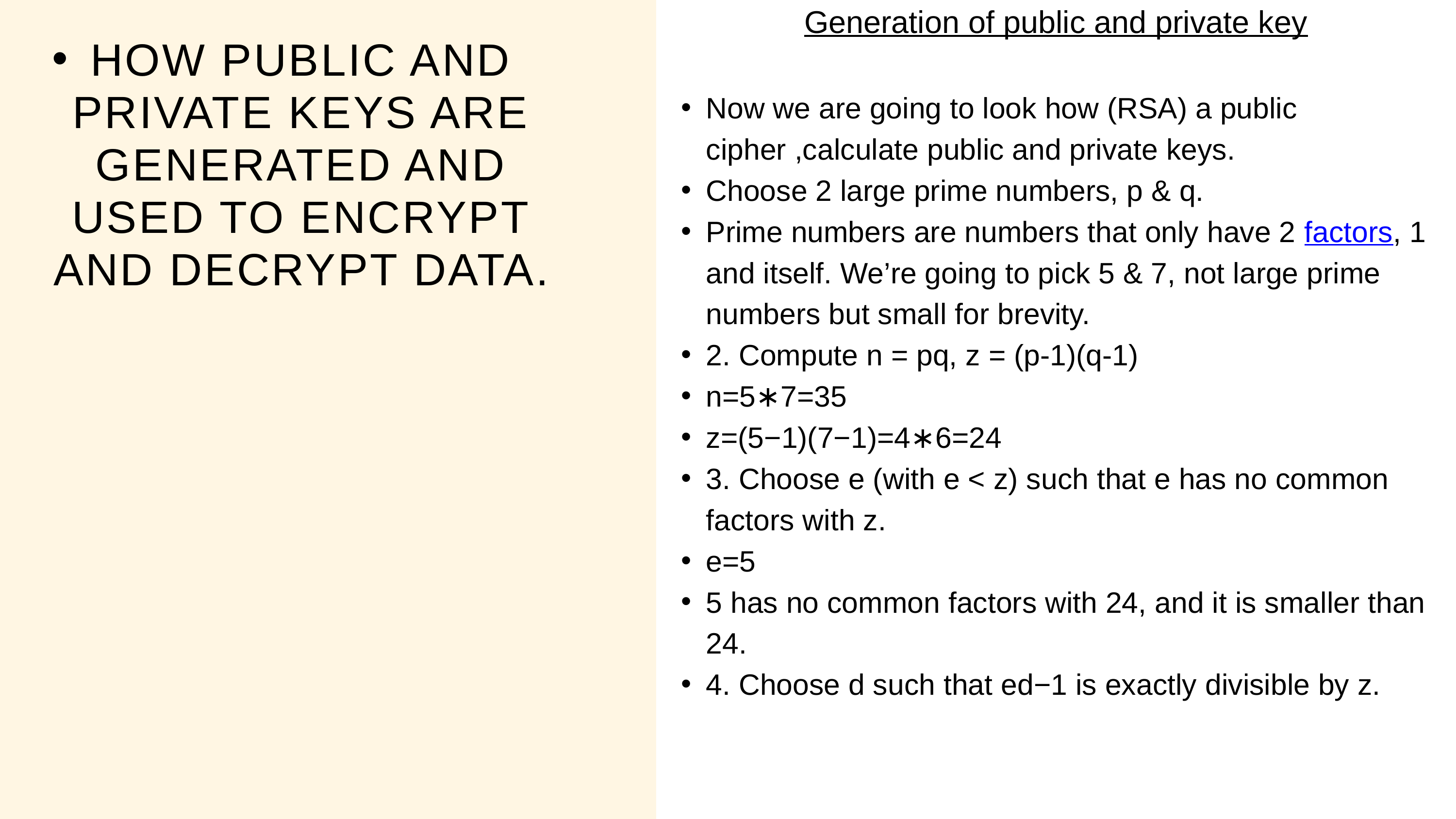

Generation of public and private key

Now we are going to look how (RSA) a public cipher ,calculate public and private keys.
Choose 2 large prime numbers, p & q.
Prime numbers are numbers that only have 2 factors, 1 and itself. We’re going to pick 5 & 7, not large prime numbers but small for brevity.
2. Compute n = pq, z = (p-1)(q-1)
n=5∗7=35
z=(5−1)(7−1)=4∗6=24
3. Choose e (with e < z) such that e has no common factors with z.
e=5
5 has no common factors with 24, and it is smaller than 24.
4. Choose d such that ed−1 is exactly divisible by z.

HOW PUBLIC AND PRIVATE KEYS ARE GENERATED AND USED TO ENCRYPT AND DECRYPT DATA.